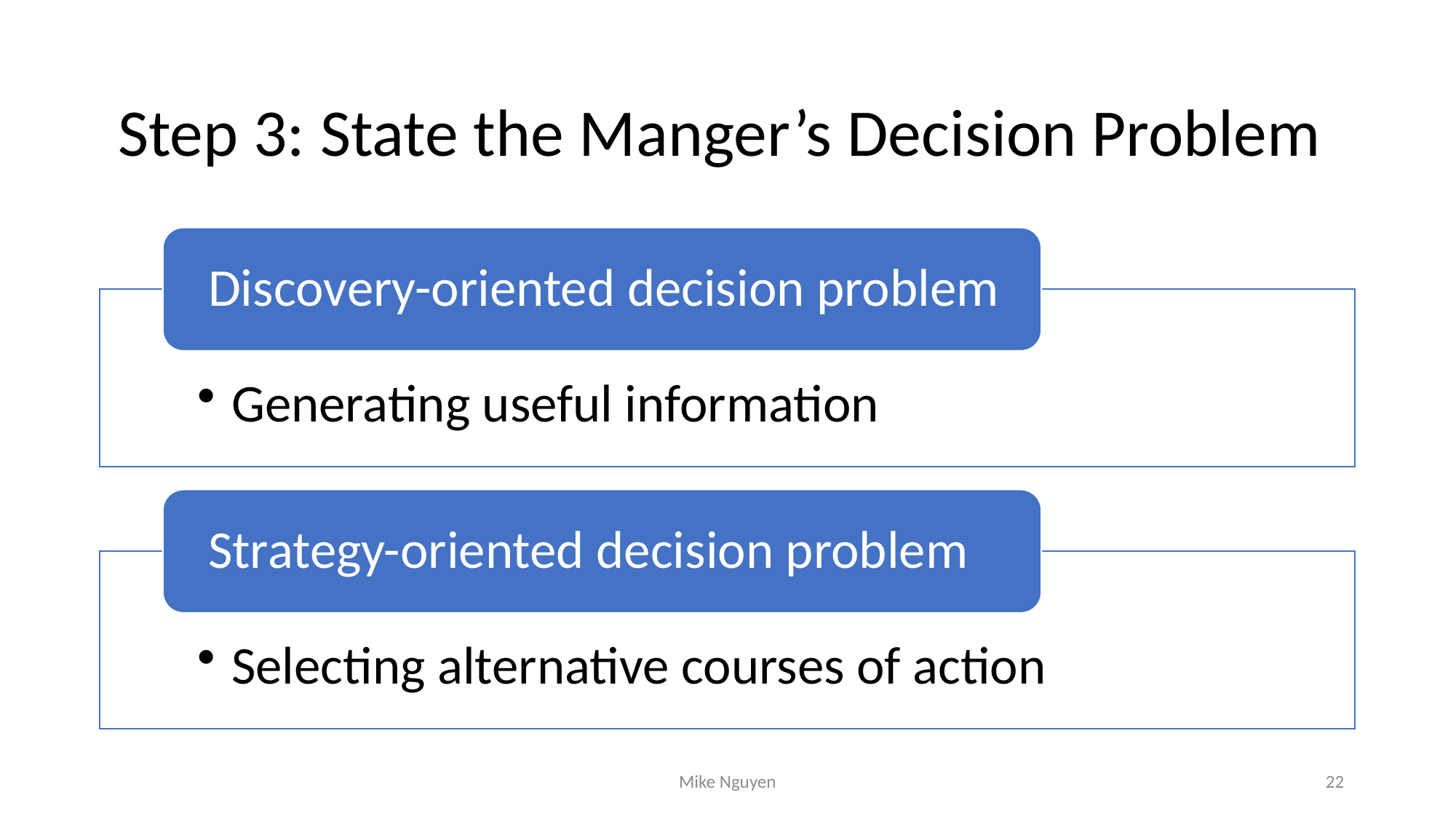

# Step 3: State the Manger’s Decision Problem
Generating useful information
Discovery-oriented decision problem
Selecting alternative courses of action
Strategy-oriented decision problem
Mike Nguyen
22